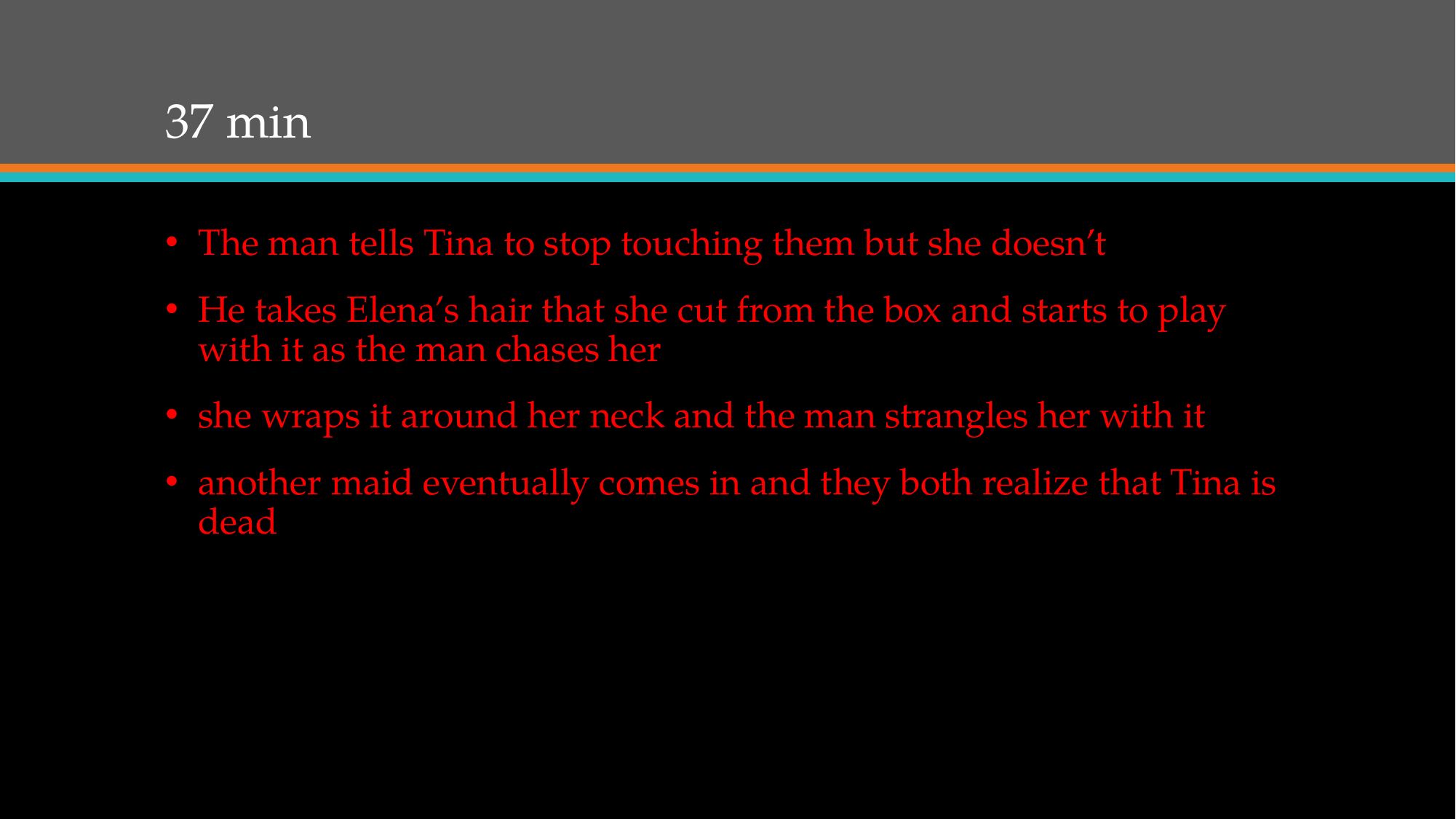

# 37 min
The man tells Tina to stop touching them but she doesn’t
He takes Elena’s hair that she cut from the box and starts to play with it as the man chases her
she wraps it around her neck and the man strangles her with it
another maid eventually comes in and they both realize that Tina is dead